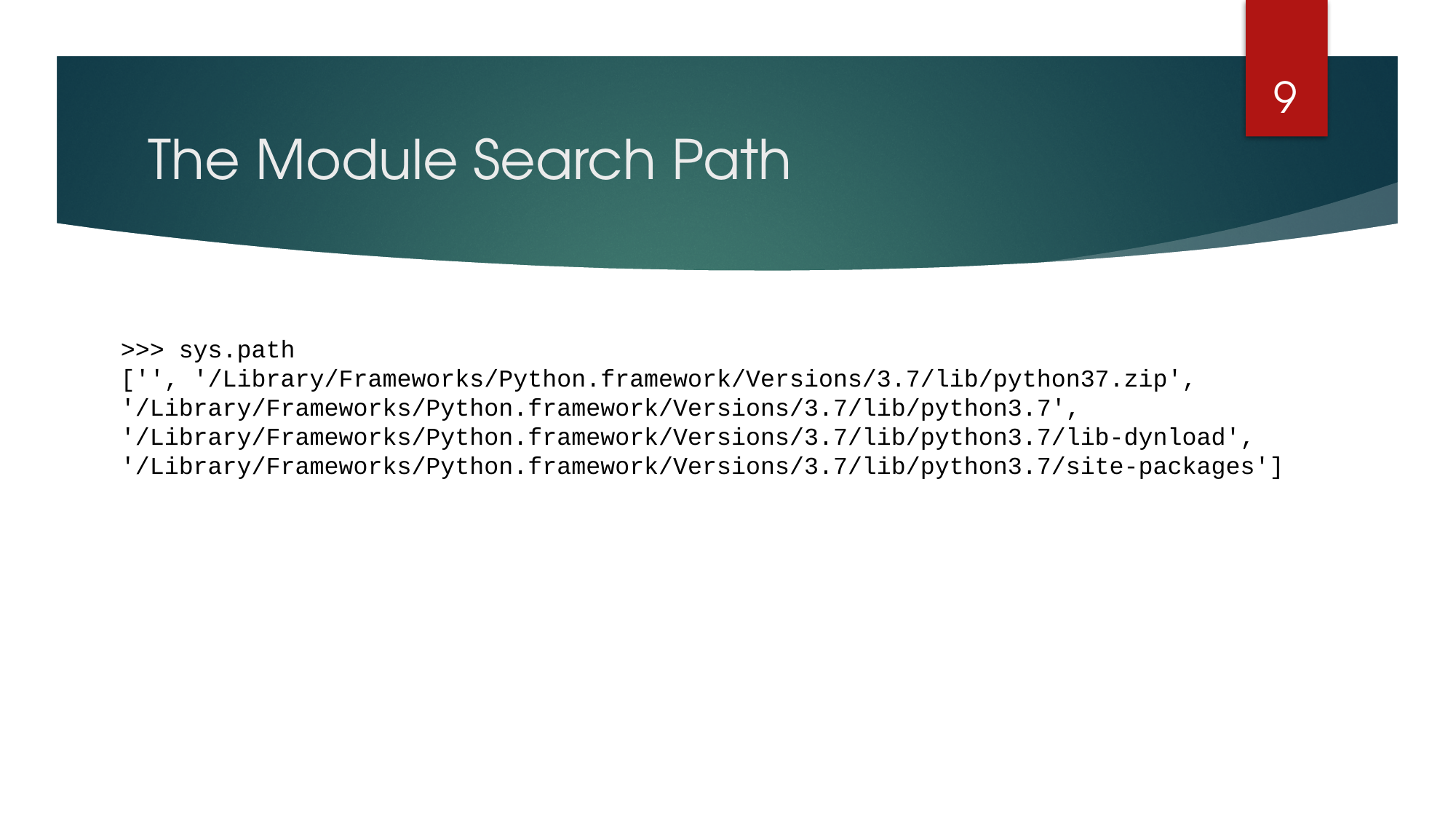

9
# The Module Search Path
>>> sys.path
['', '/Library/Frameworks/Python.framework/Versions/3.7/lib/python37.zip', '/Library/Frameworks/Python.framework/Versions/3.7/lib/python3.7', '/Library/Frameworks/Python.framework/Versions/3.7/lib/python3.7/lib-dynload', '/Library/Frameworks/Python.framework/Versions/3.7/lib/python3.7/site-packages']